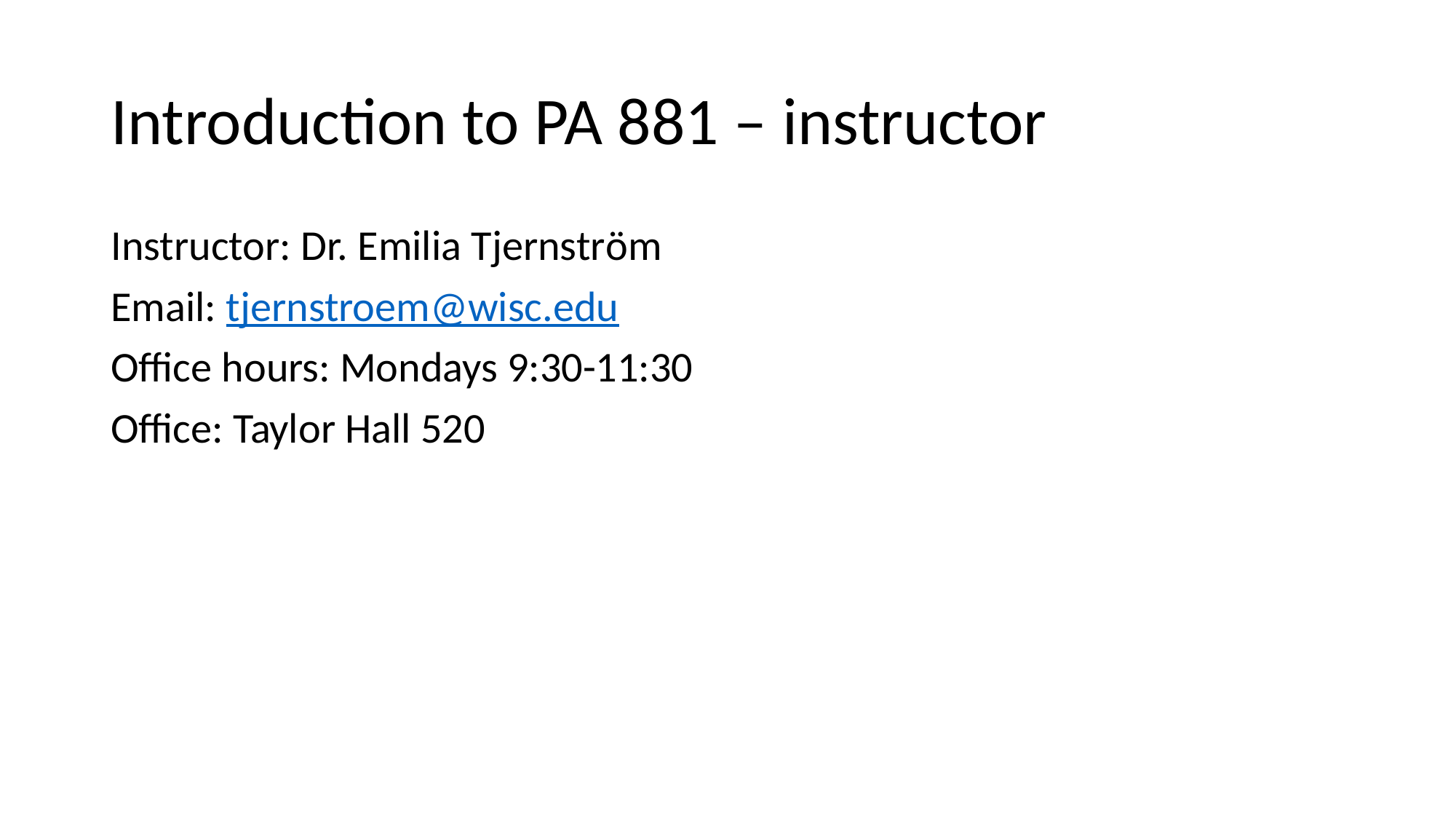

# Introduction to PA 881 – instructor
Instructor: Dr. Emilia Tjernström
Email: tjernstroem@wisc.edu
Office hours: Mondays 9:30-11:30
Office: Taylor Hall 520